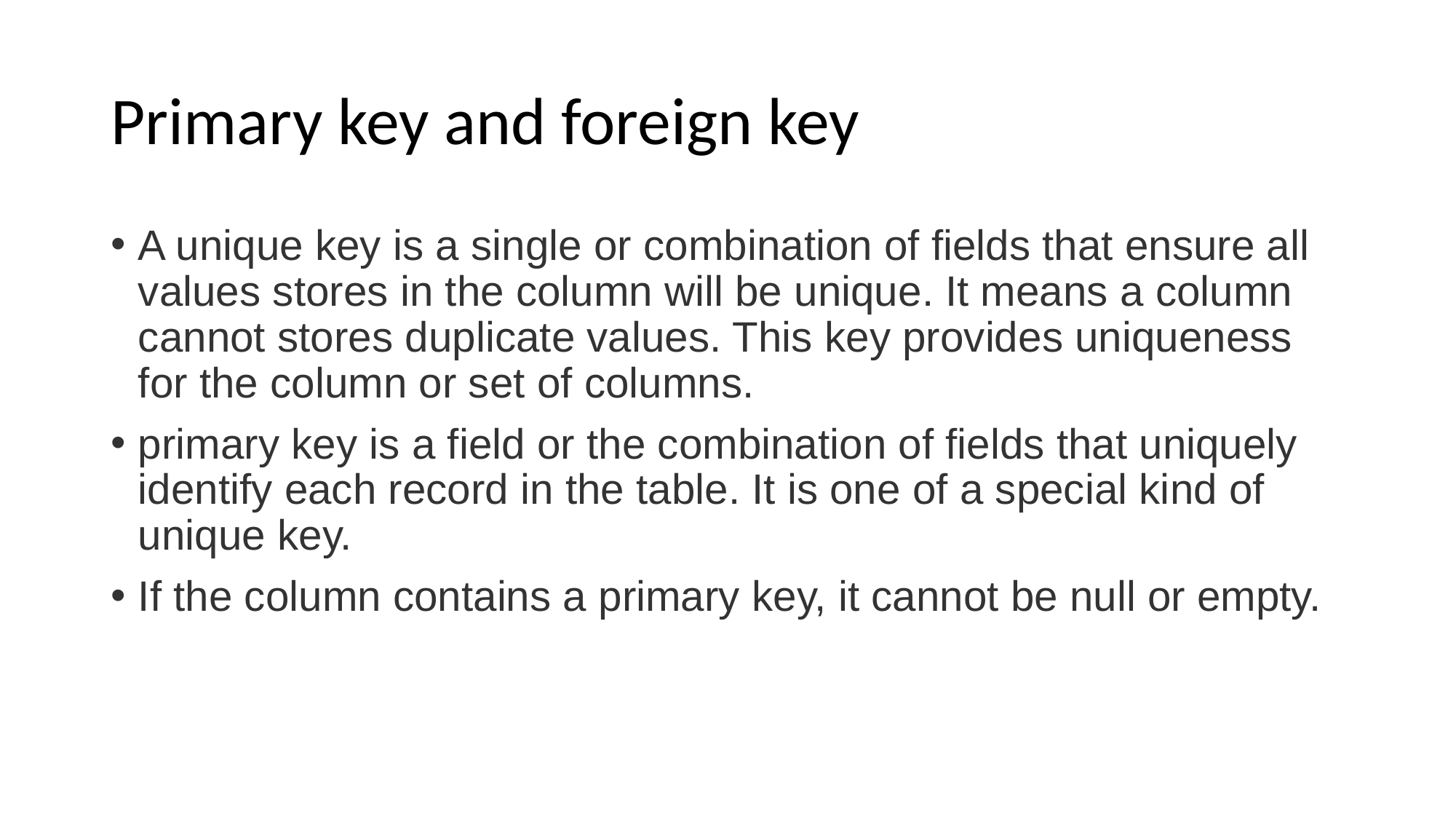

# Primary key and foreign key
A unique key is a single or combination of fields that ensure all values stores in the column will be unique. It means a column cannot stores duplicate values. This key provides uniqueness for the column or set of columns.
primary key is a field or the combination of fields that uniquely identify each record in the table. It is one of a special kind of unique key.
If the column contains a primary key, it cannot be null or empty.